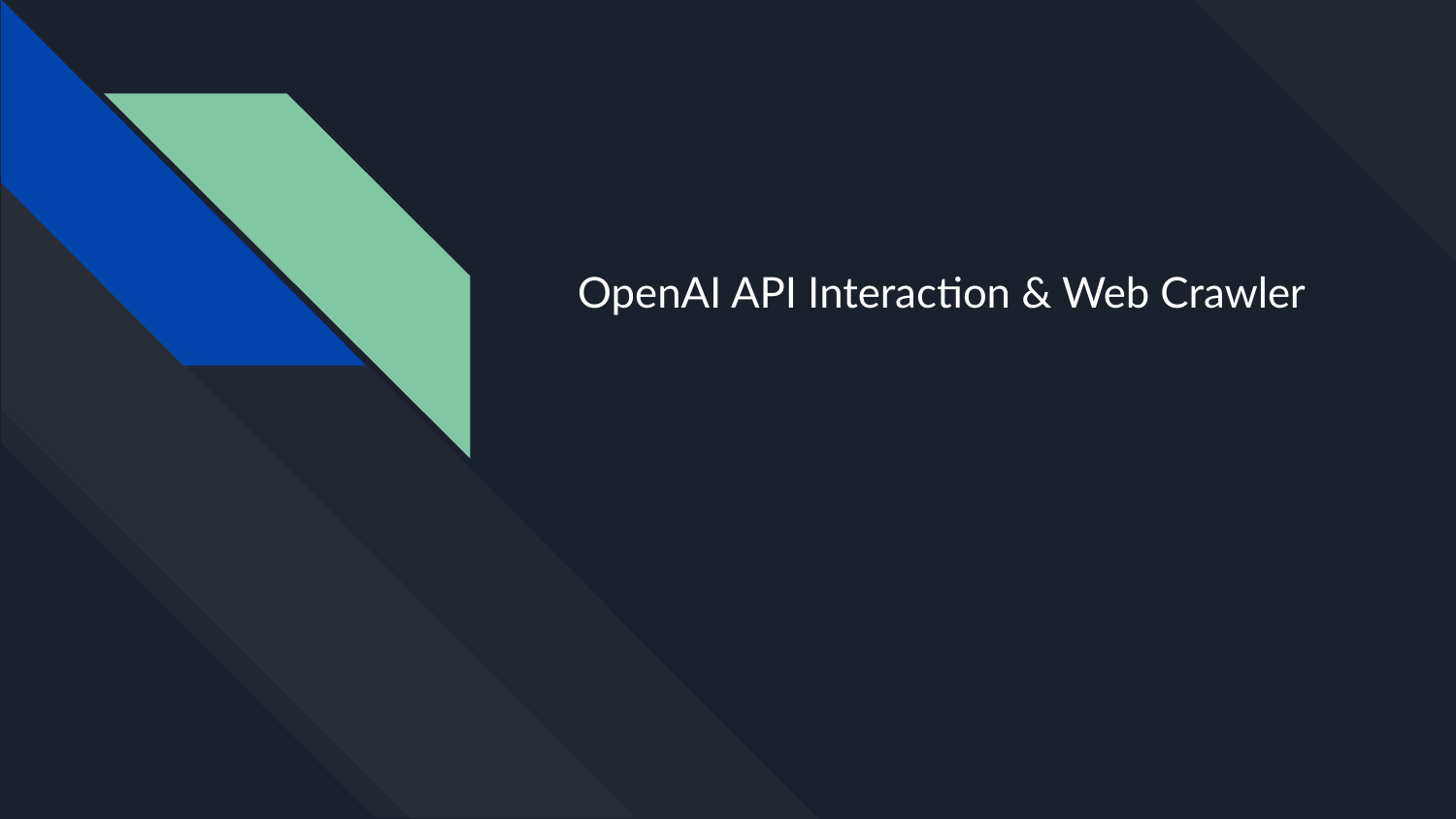

# OpenAI API Interaction & Web Crawler